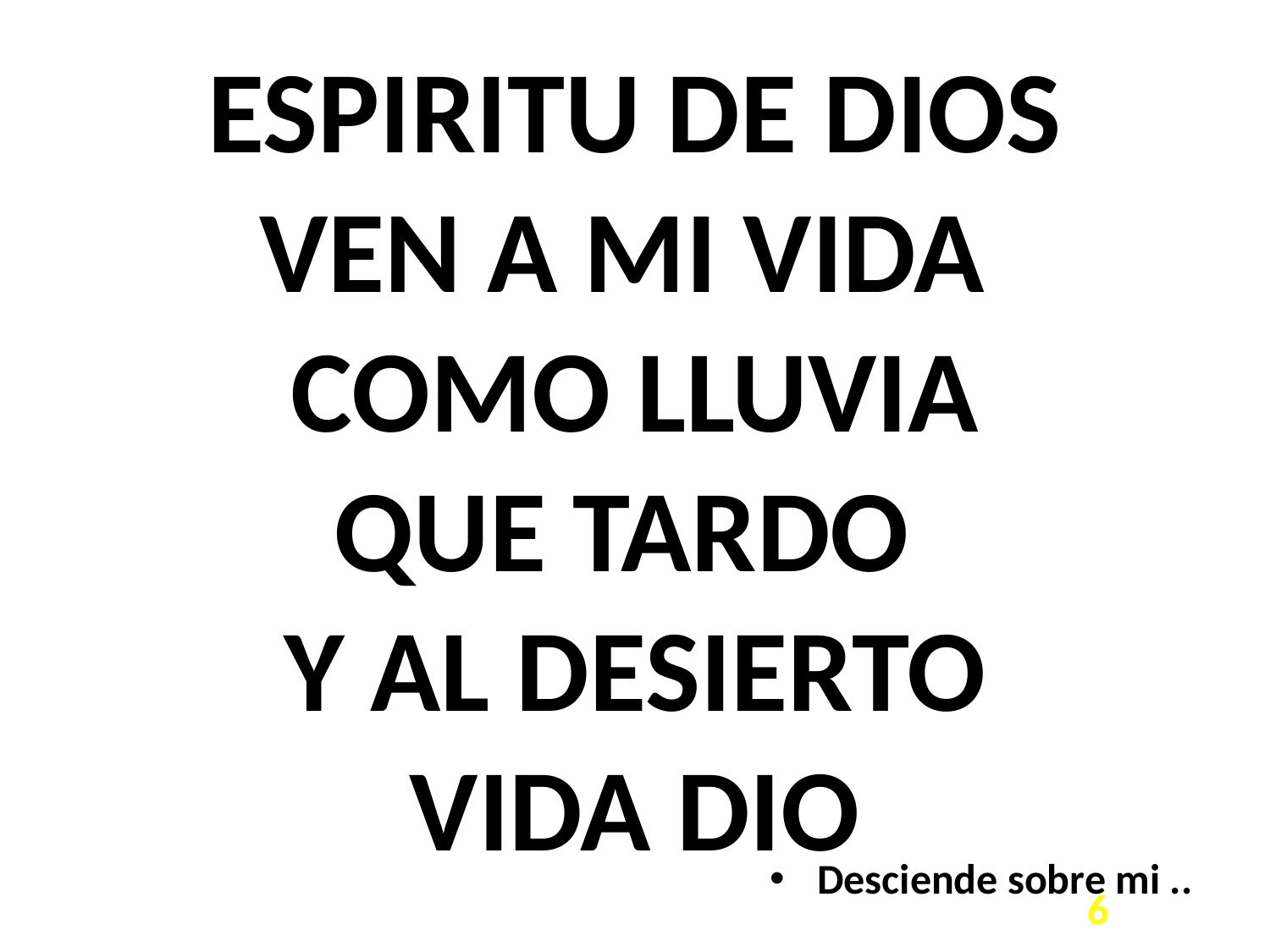

ESPIRITU DE DIOS
VEN A MI VIDA
COMO LLUVIA
QUE TARDO
Y AL DESIERTO
VIDA DIO
Desciende sobre mi ..
6